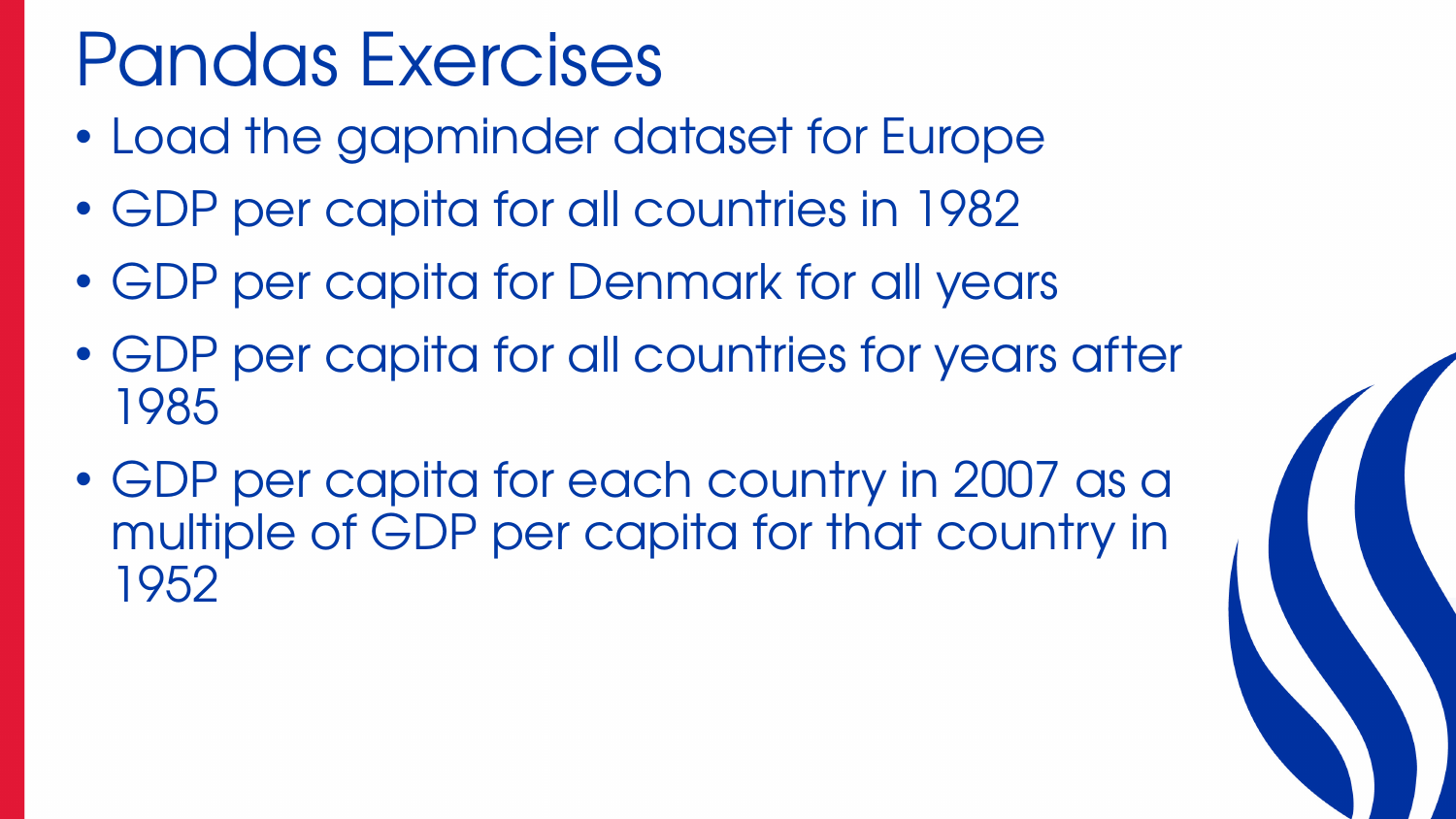

# Pandas Exercises
Load the gapminder dataset for Europe
GDP per capita for all countries in 1982
GDP per capita for Denmark for all years
GDP per capita for all countries for years after 1985
GDP per capita for each country in 2007 as a multiple of GDP per capita for that country in 1952